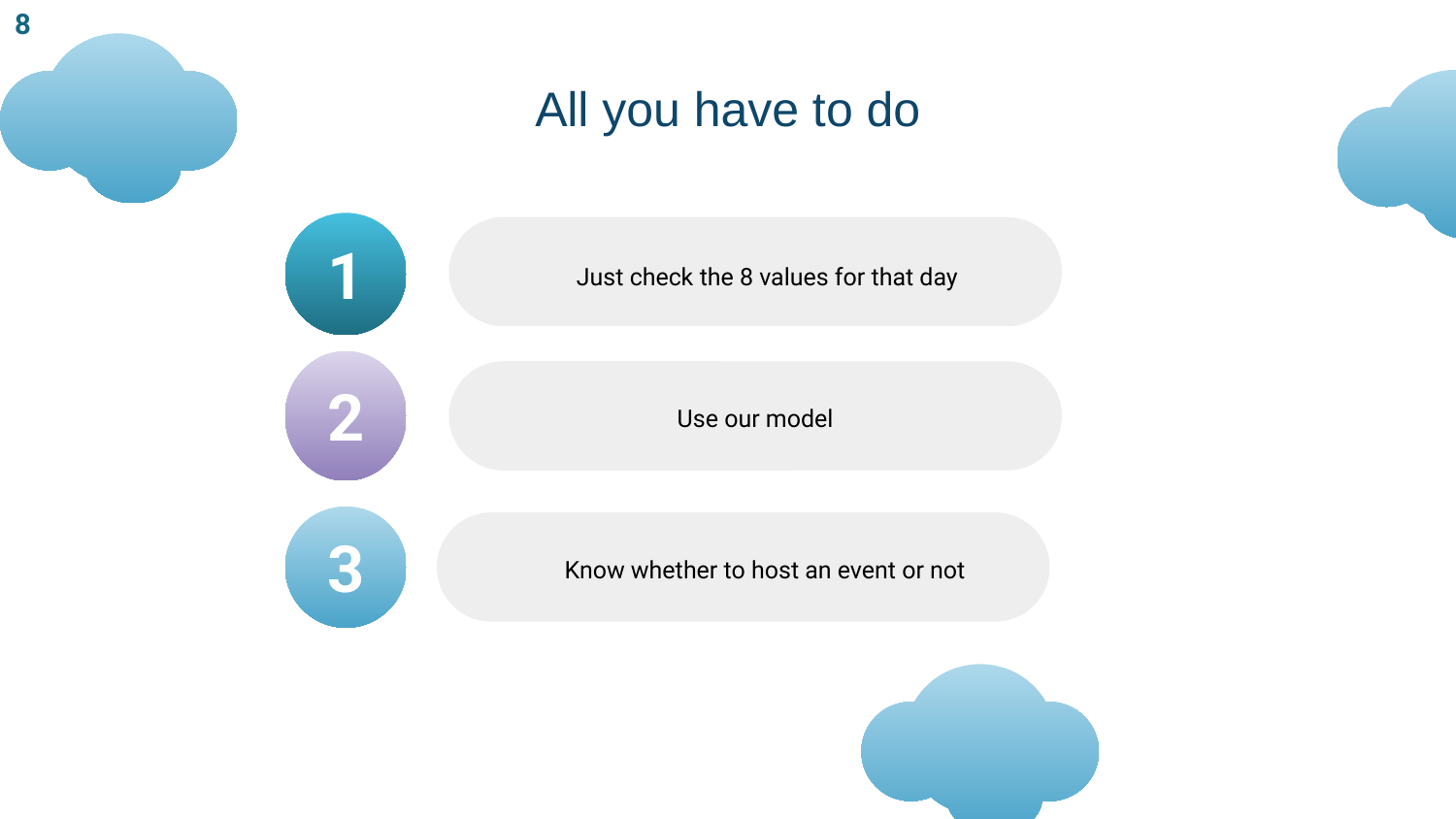

8

# All you have to do

1
Just check the 8 values for that day

2
Use our model

3
Know whether to host an event or not